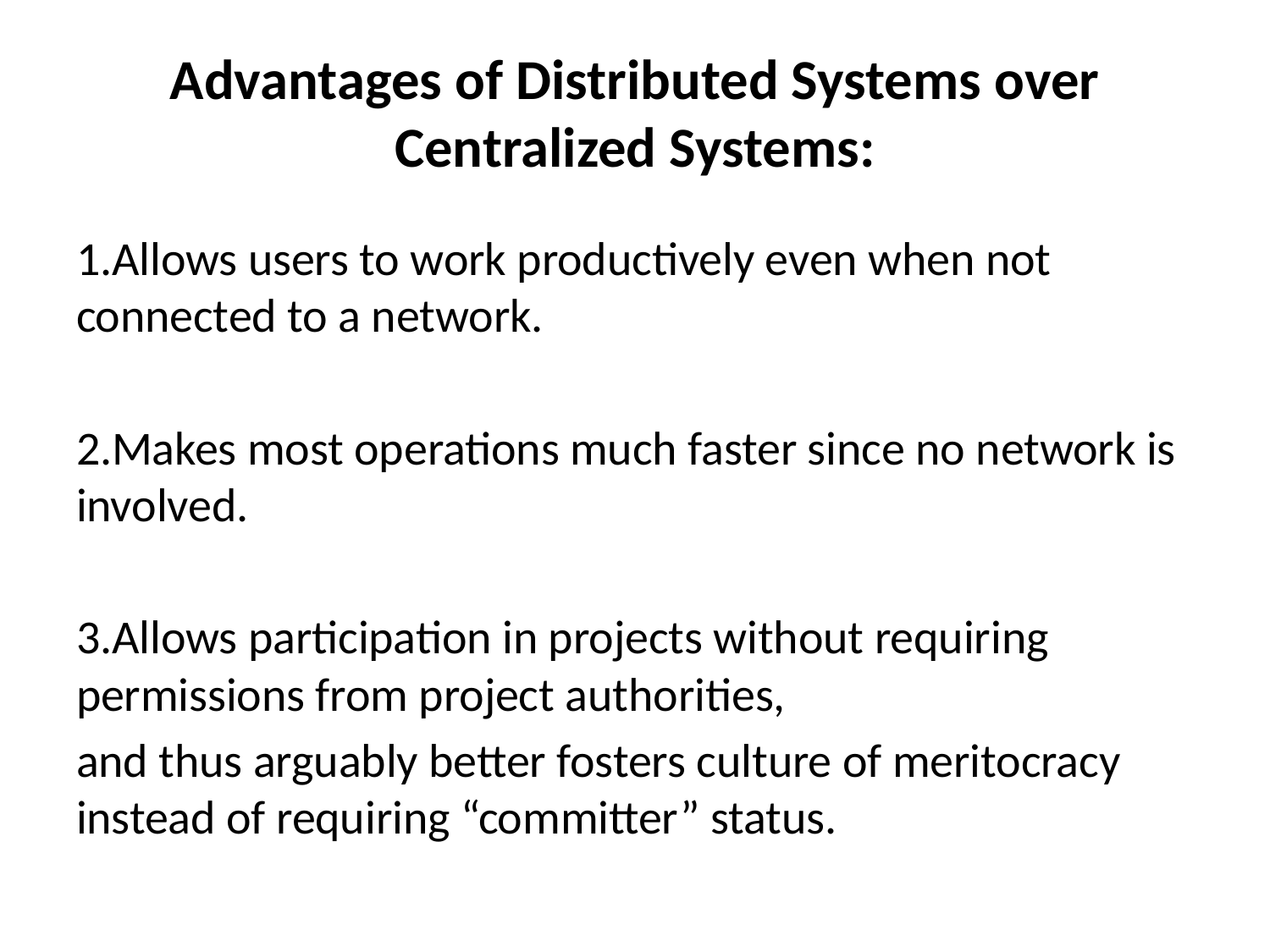

# Advantages of Distributed Systems over Centralized Systems:
1.Allows users to work productively even when not connected to a network.

2.Makes most operations much faster since no network is involved.

3.Allows participation in projects without requiring permissions from project authorities,
and thus arguably better fosters culture of meritocracy instead of requiring “committer” status.